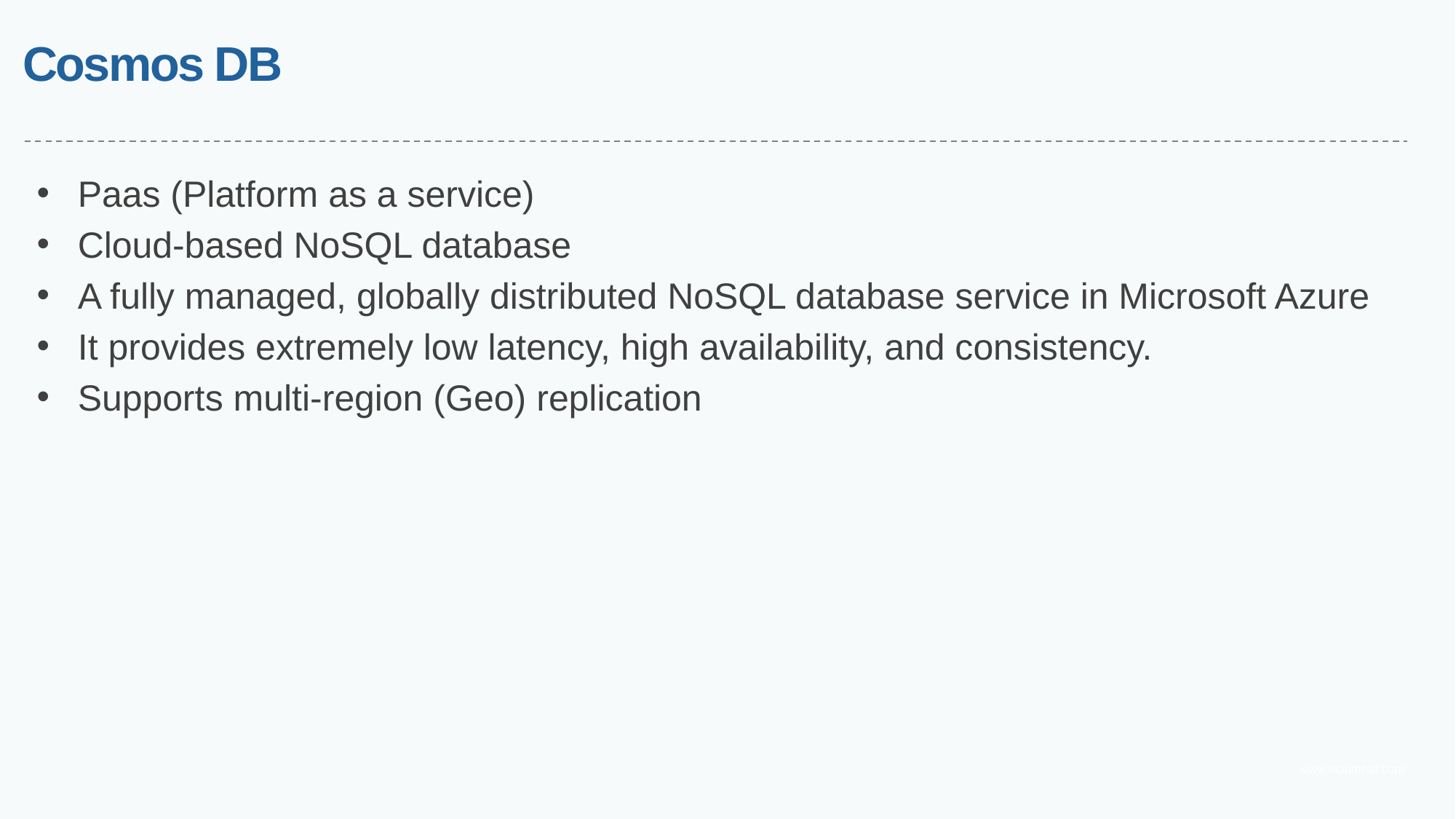

# Cosmos DB
Paas (Platform as a service)
Cloud-based NoSQL database
A fully managed, globally distributed NoSQL database service in Microsoft Azure
It provides extremely low latency, high availability, and consistency.
Supports multi-region (Geo) replication